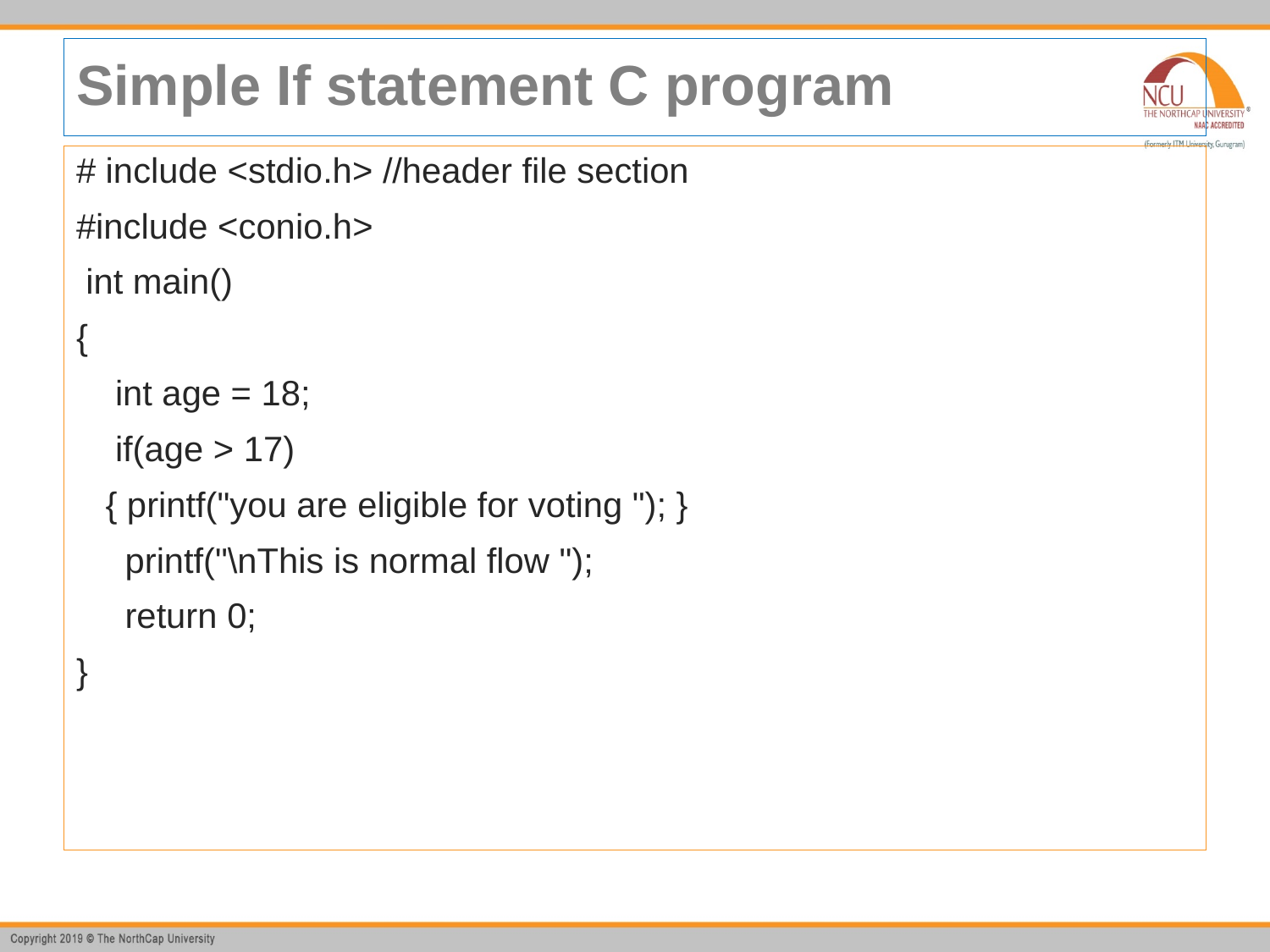

# Simple If statement C program
# include <stdio.h> //header file section
#include <conio.h>
 int main()
{
    int age = 18;
    if(age > 17)
   { printf("you are eligible for voting "); }
     printf("\nThis is normal flow ");
     return 0;
}